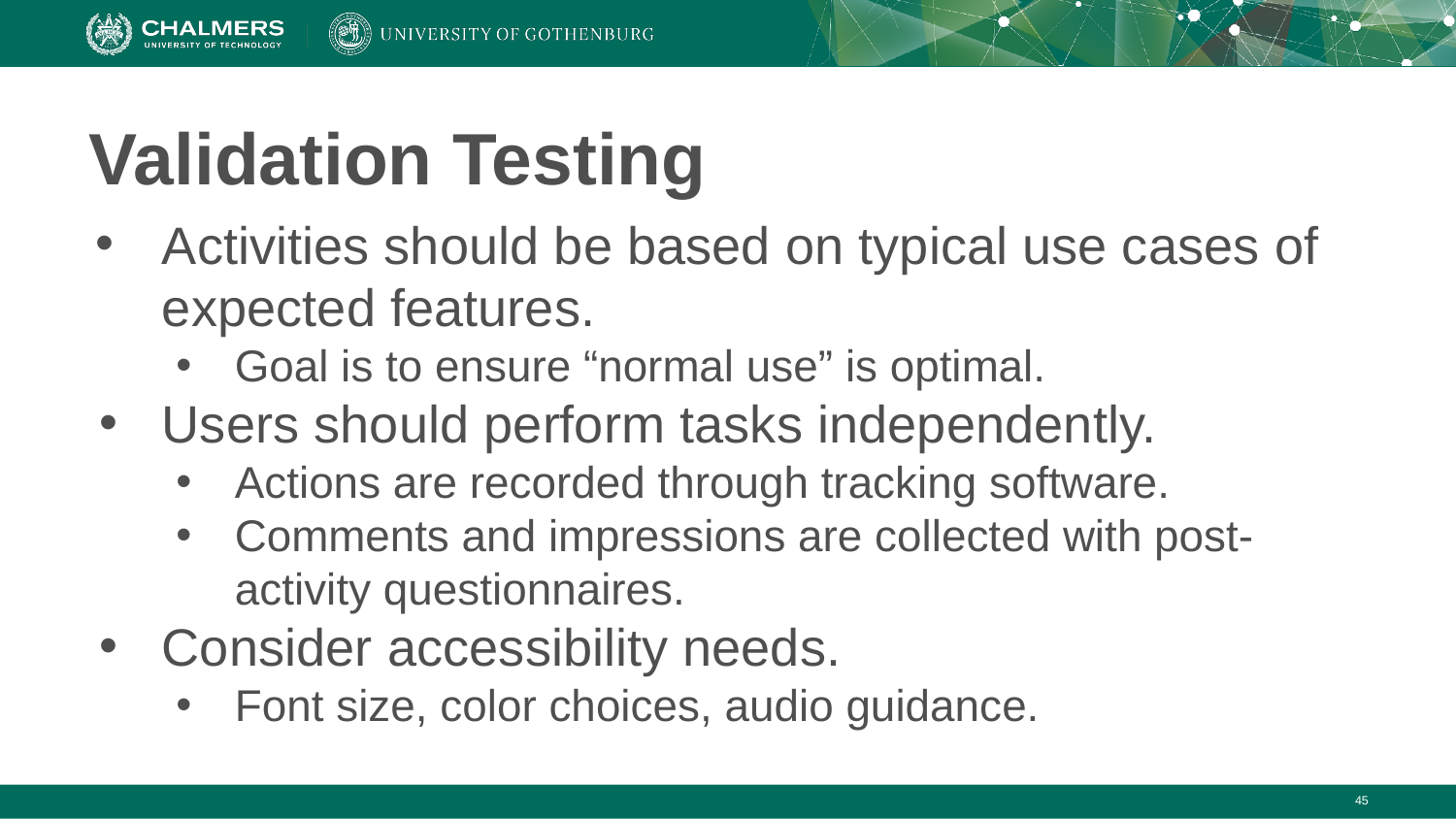

# Validation Testing
Activities should be based on typical use cases of expected features.
Goal is to ensure “normal use” is optimal.
Users should perform tasks independently.
Actions are recorded through tracking software.
Comments and impressions are collected with post-activity questionnaires.
Consider accessibility needs.
Font size, color choices, audio guidance.
45